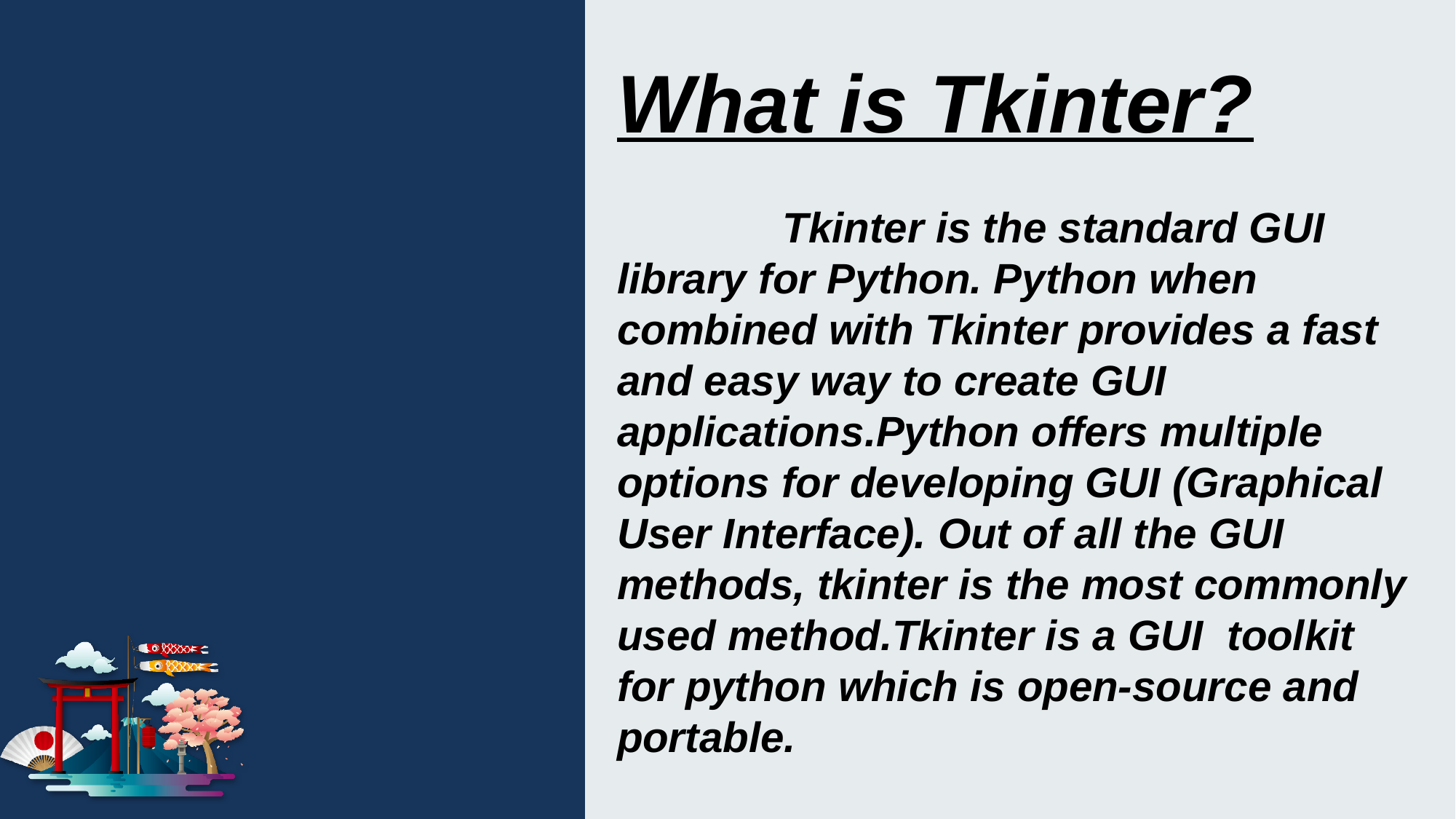

What is Tkinter?

              Tkinter is the standard GUI library for Python. Python when combined with Tkinter provides a fast and easy way to create GUI applications.Python offers multiple options for developing GUI (Graphical User Interface). Out of all the GUI methods, tkinter is the most commonly used method.Tkinter is a GUI  toolkit for python which is open-source and portable.